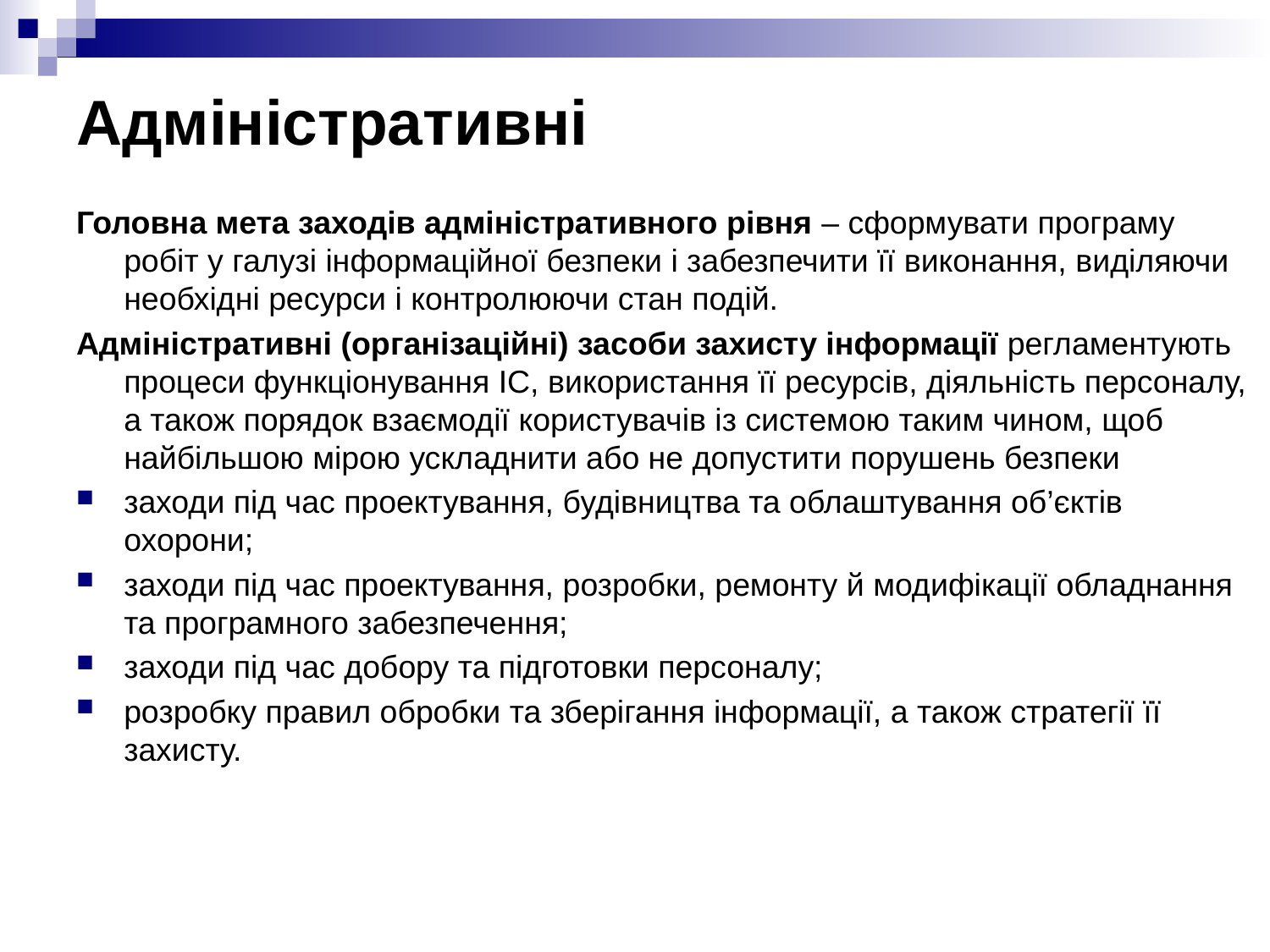

# Адміністративні
Головна мета заходів адміністративного рівня – сформувати програму робіт у галузі інформаційної безпеки і забезпечити її виконання, виділяючи необхідні ресурси і контролюючи стан подій.
Адміністративні (організаційні) засоби захисту інформації регламентують процеси функціонування ІС, використання її ресурсів, діяльність персоналу, а також порядок взаємодії користувачів із системою таким чином, щоб найбільшою мірою ускладнити або не допустити порушень безпеки
заходи під час проектування, будівництва та облаштування об’єктів охорони;
заходи під час проектування, розробки, ремонту й модифікації обладнання та програмного забезпечення;
заходи під час добору та підготовки персоналу;
розробку правил обробки та зберігання інформації, а також стратегії її захисту.